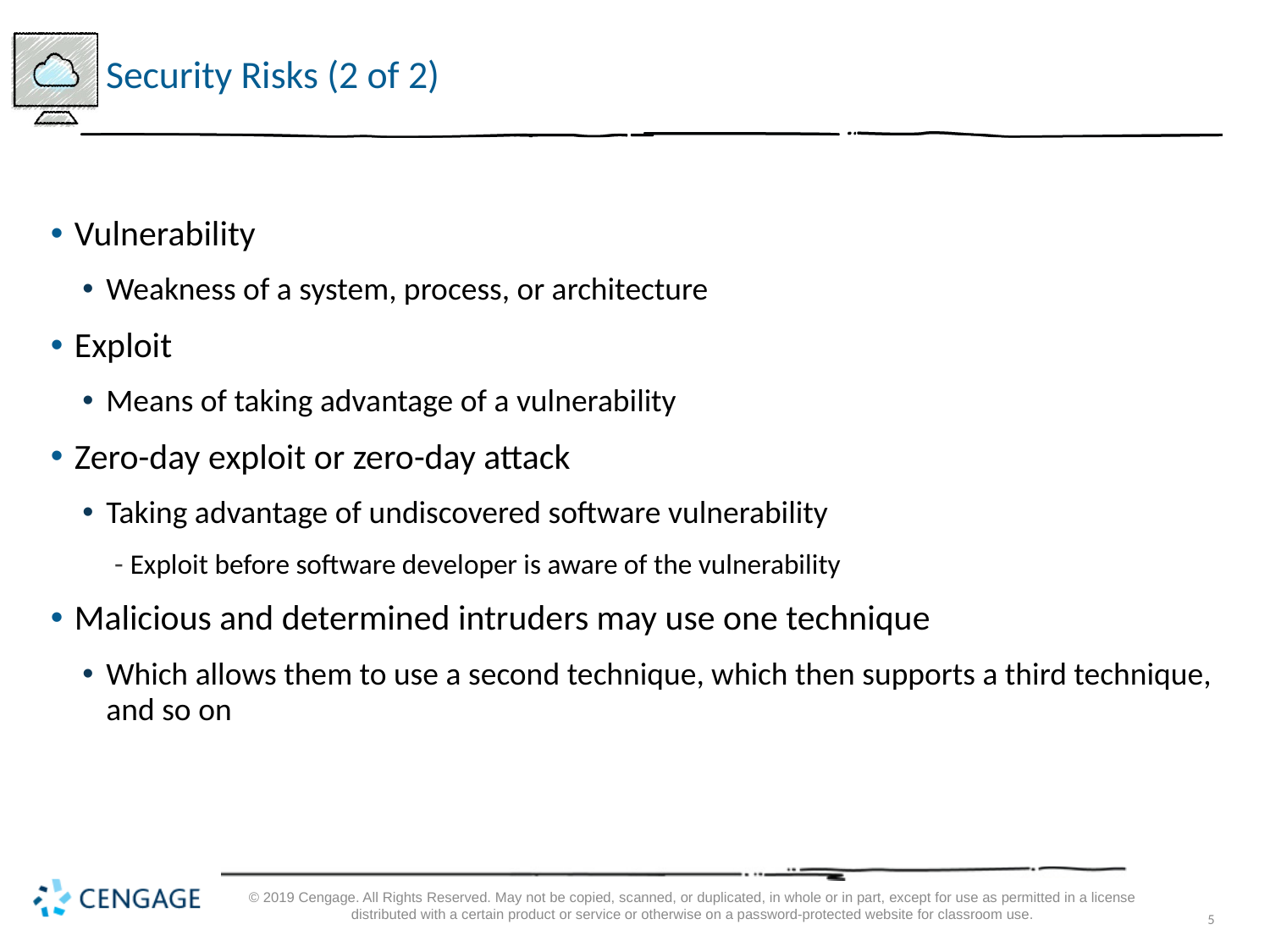

# Security Risks (2 of 2)
Vulnerability
Weakness of a system, process, or architecture
Exploit
Means of taking advantage of a vulnerability
Zero-day exploit or zero-day attack
Taking advantage of undiscovered software vulnerability
Exploit before software developer is aware of the vulnerability
Malicious and determined intruders may use one technique
Which allows them to use a second technique, which then supports a third technique, and so on
© 2019 Cengage. All Rights Reserved. May not be copied, scanned, or duplicated, in whole or in part, except for use as permitted in a license distributed with a certain product or service or otherwise on a password-protected website for classroom use.